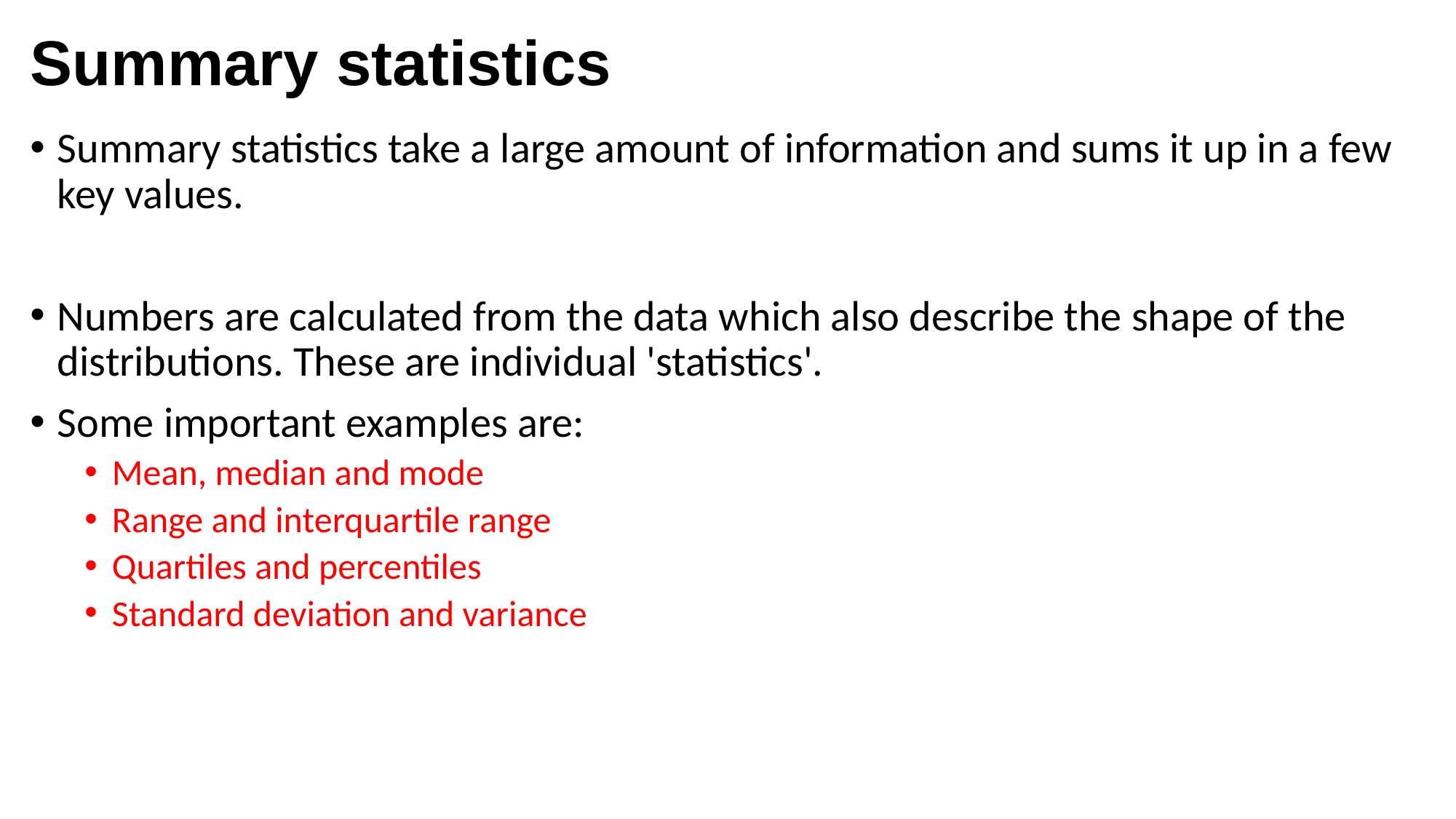

# Summary statistics
Summary statistics take a large amount of information and sums it up in a few key values.

Numbers are calculated from the data which also describe the shape of the distributions. These are individual 'statistics'.
Some important examples are:
Mean, median and mode
Range and interquartile range
Quartiles and percentiles
Standard deviation and variance